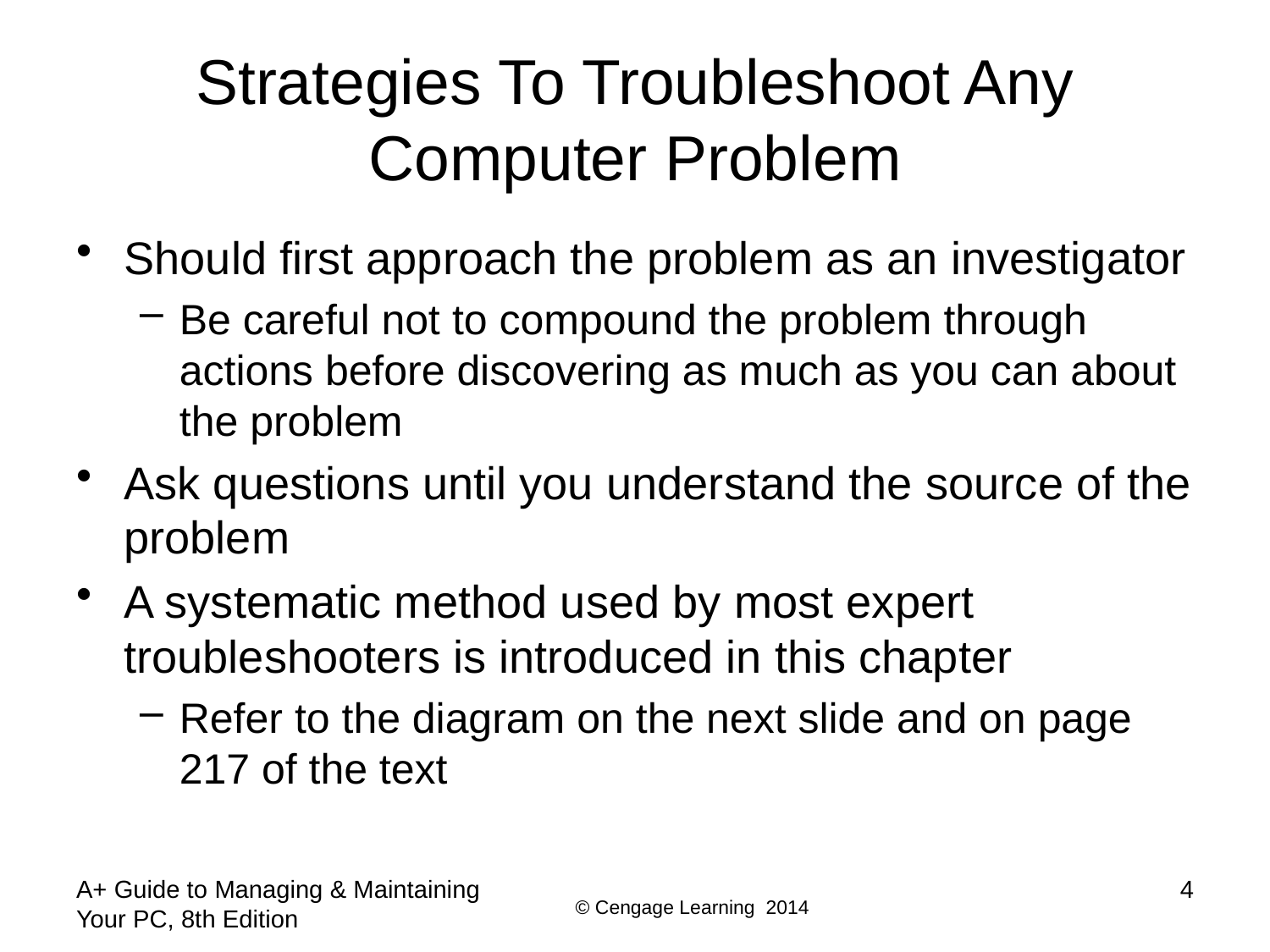

# Strategies To Troubleshoot Any Computer Problem
Should first approach the problem as an investigator
Be careful not to compound the problem through actions before discovering as much as you can about the problem
Ask questions until you understand the source of the problem
A systematic method used by most expert troubleshooters is introduced in this chapter
Refer to the diagram on the next slide and on page 217 of the text
A+ Guide to Managing & Maintaining Your PC, 8th Edition
4